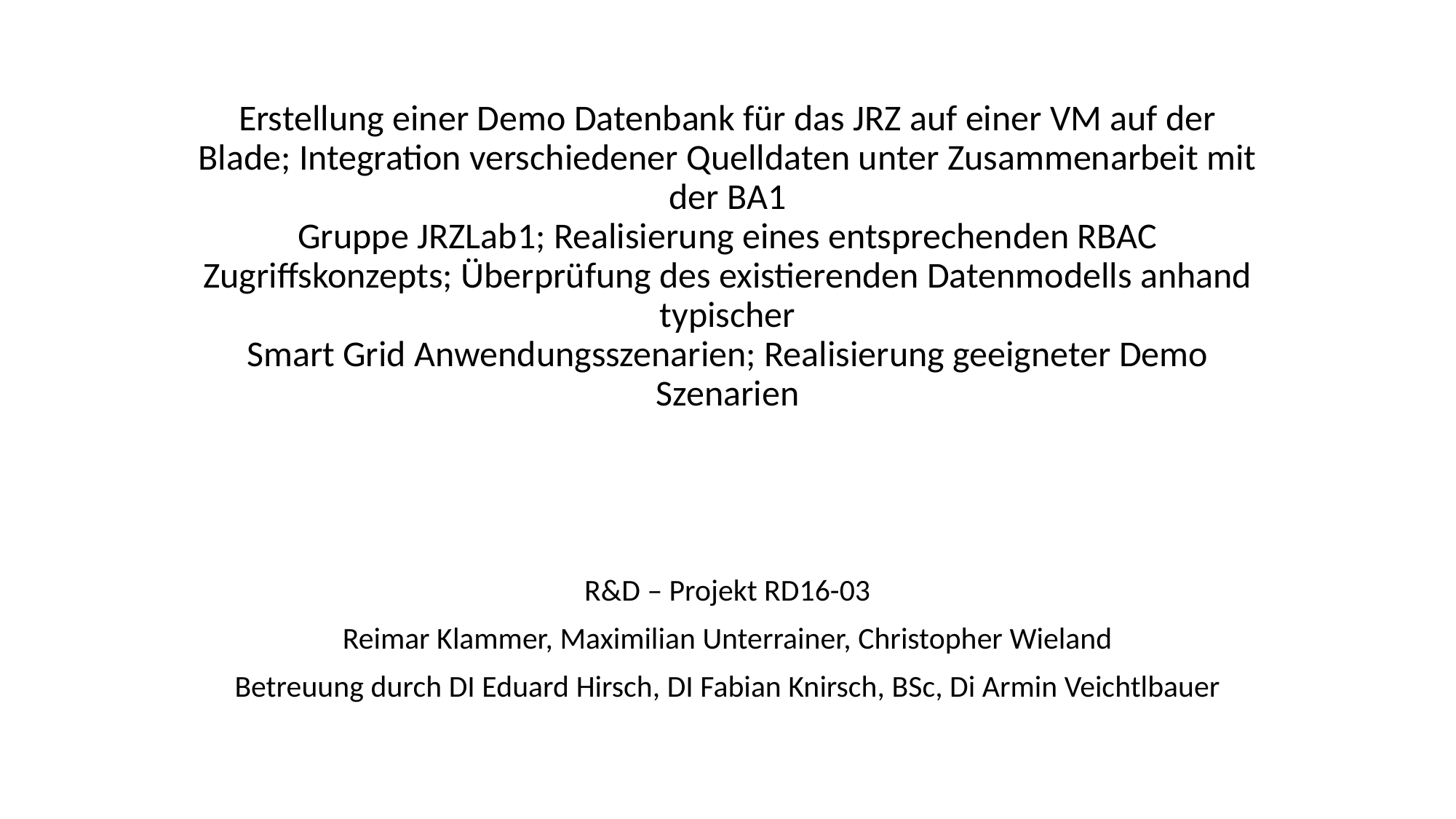

# Erstellung einer Demo Datenbank für das JRZ auf einer VM auf der Blade; Integration verschiedener Quelldaten unter Zusammenarbeit mit der BA1 Gruppe JRZLab1; Realisierung eines entsprechenden RBAC Zugriffskonzepts; Überprüfung des existierenden Datenmodells anhand typischer Smart Grid Anwendungsszenarien; Realisierung geeigneter Demo Szenarien
R&D – Projekt RD16-03
Reimar Klammer, Maximilian Unterrainer, Christopher Wieland
Betreuung durch DI Eduard Hirsch, DI Fabian Knirsch, BSc, Di Armin Veichtlbauer